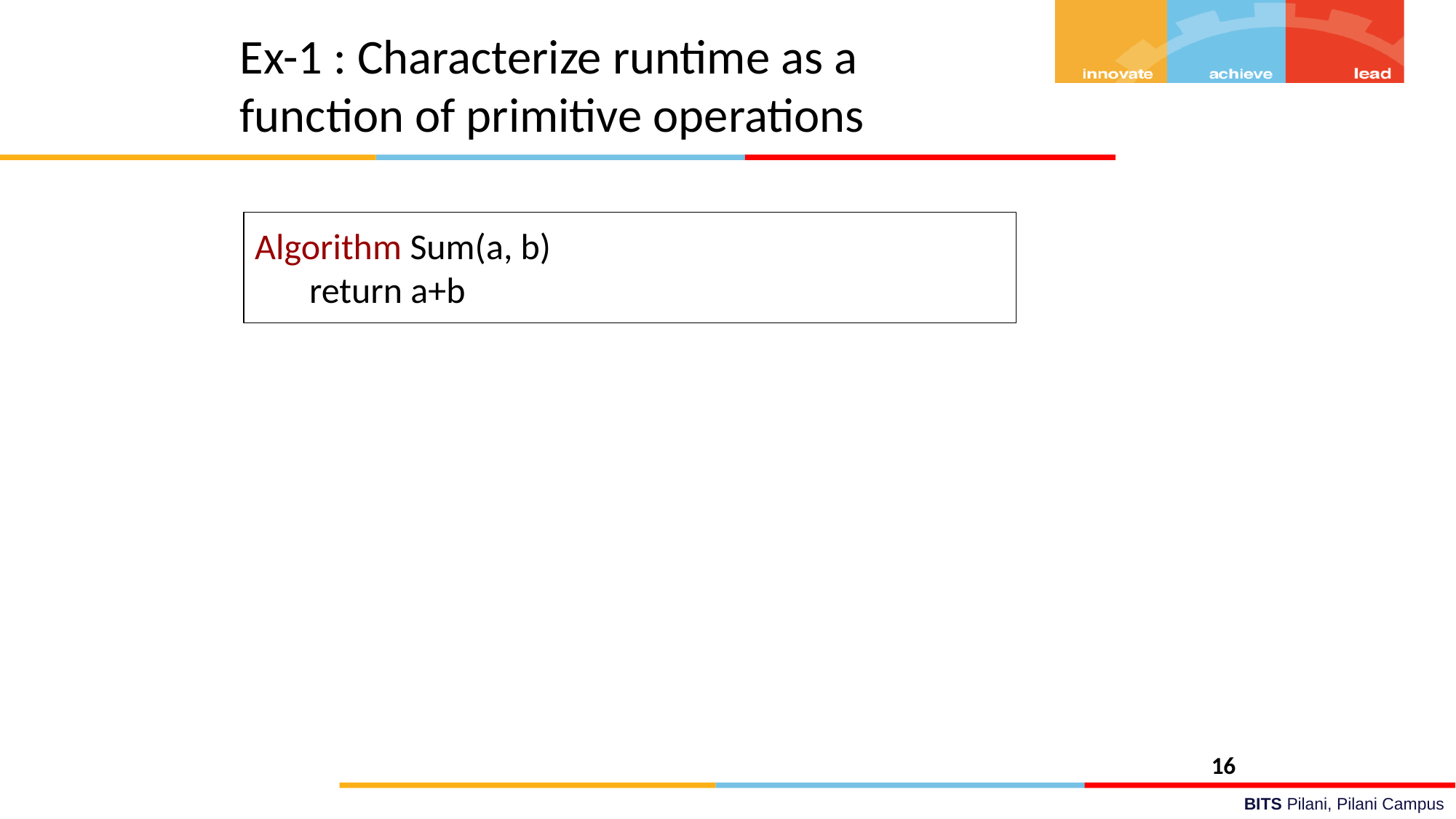

# Ex-1 : Characterize runtime as a function of primitive operations
Algorithm Sum(a, b)
return a+b
16